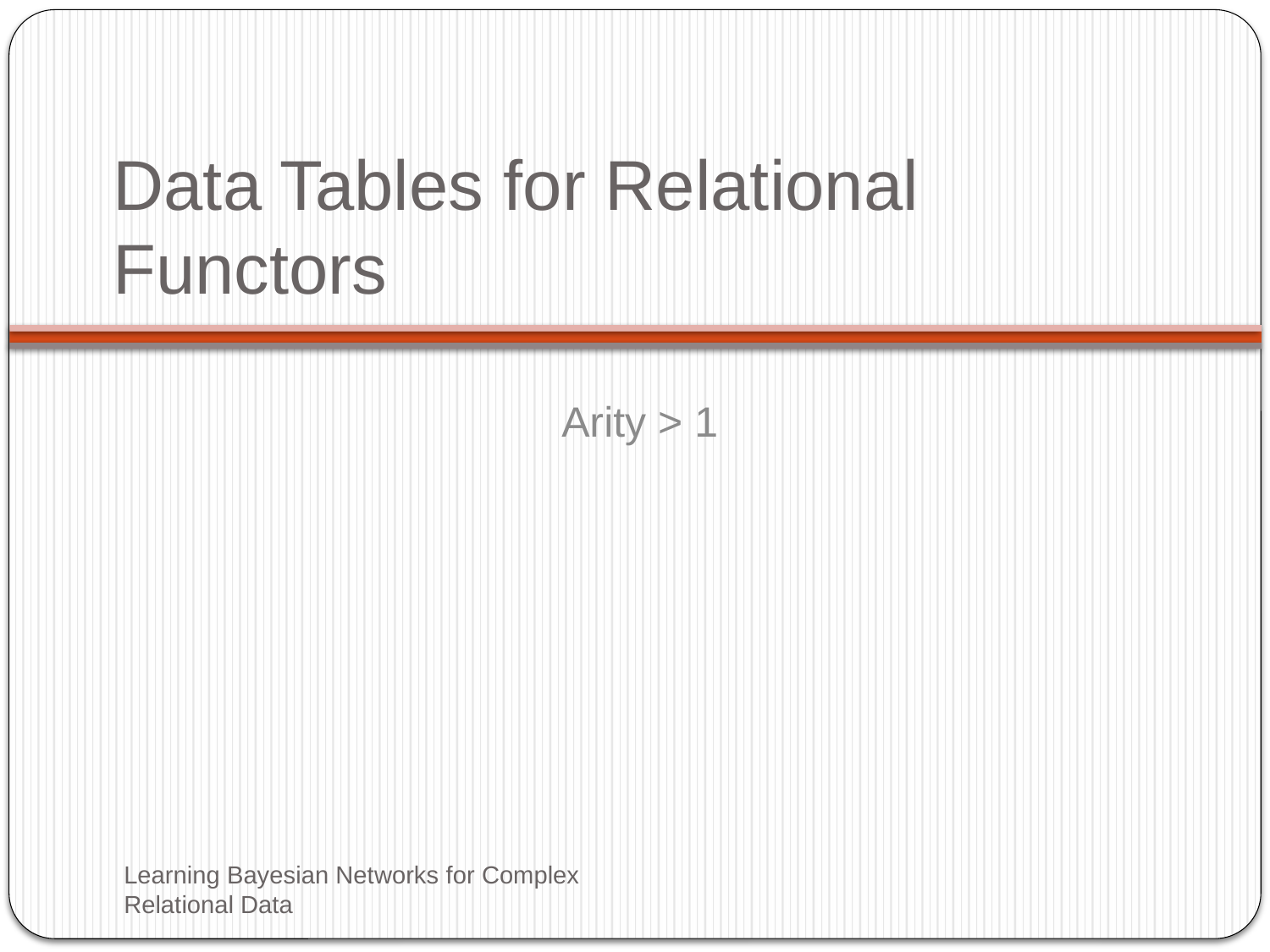

# Data Tables for Relational Functors
Arity > 1
Learning Bayesian Networks for Complex Relational Data